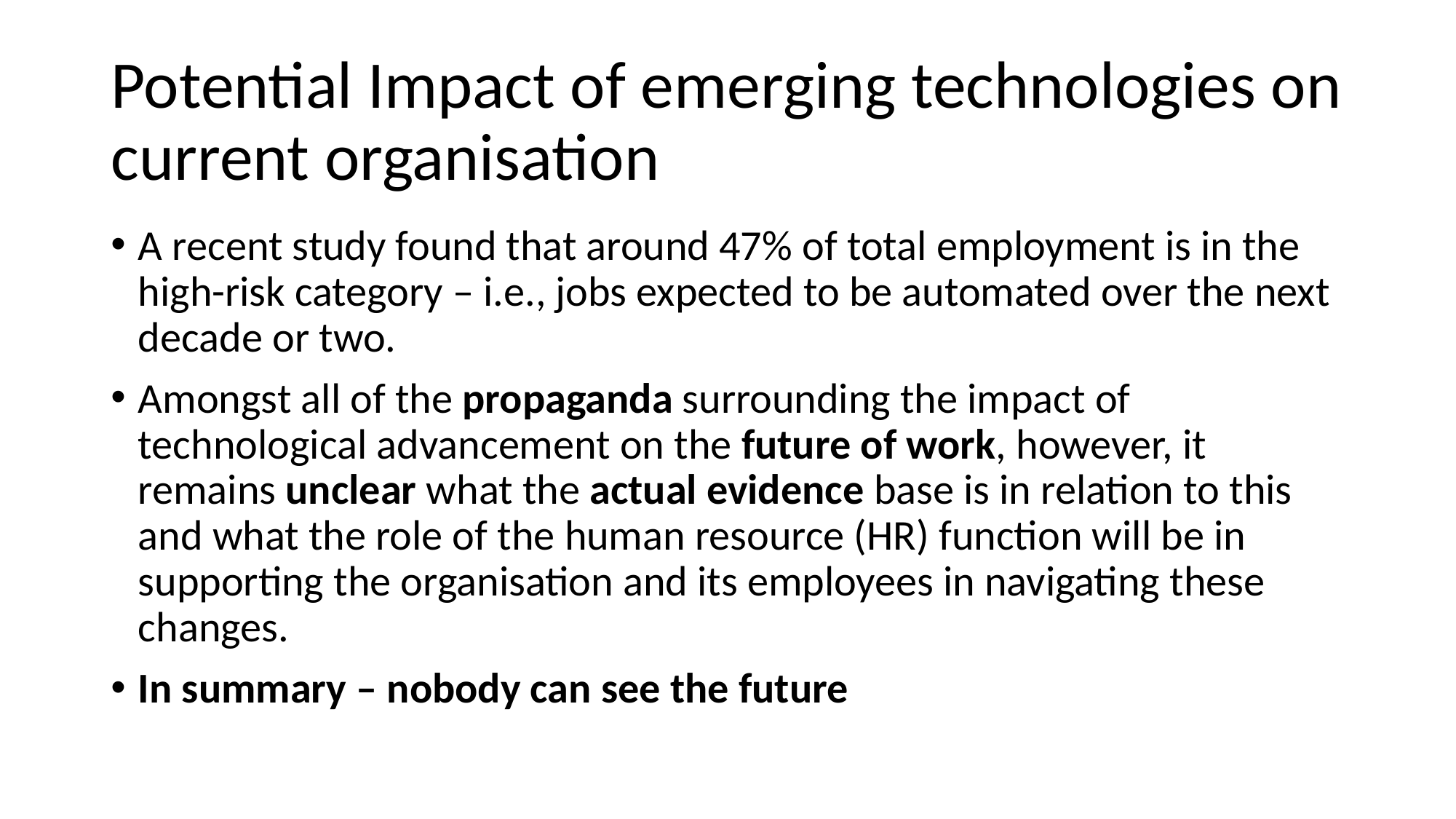

# Potential Impact of emerging technologies on current organisation
A recent study found that around 47% of total employment is in the high-risk category – i.e., jobs expected to be automated over the next decade or two.
Amongst all of the propaganda surrounding the impact of technological advancement on the future of work, however, it remains unclear what the actual evidence base is in relation to this and what the role of the human resource (HR) function will be in supporting the organisation and its employees in navigating these changes.
In summary – nobody can see the future